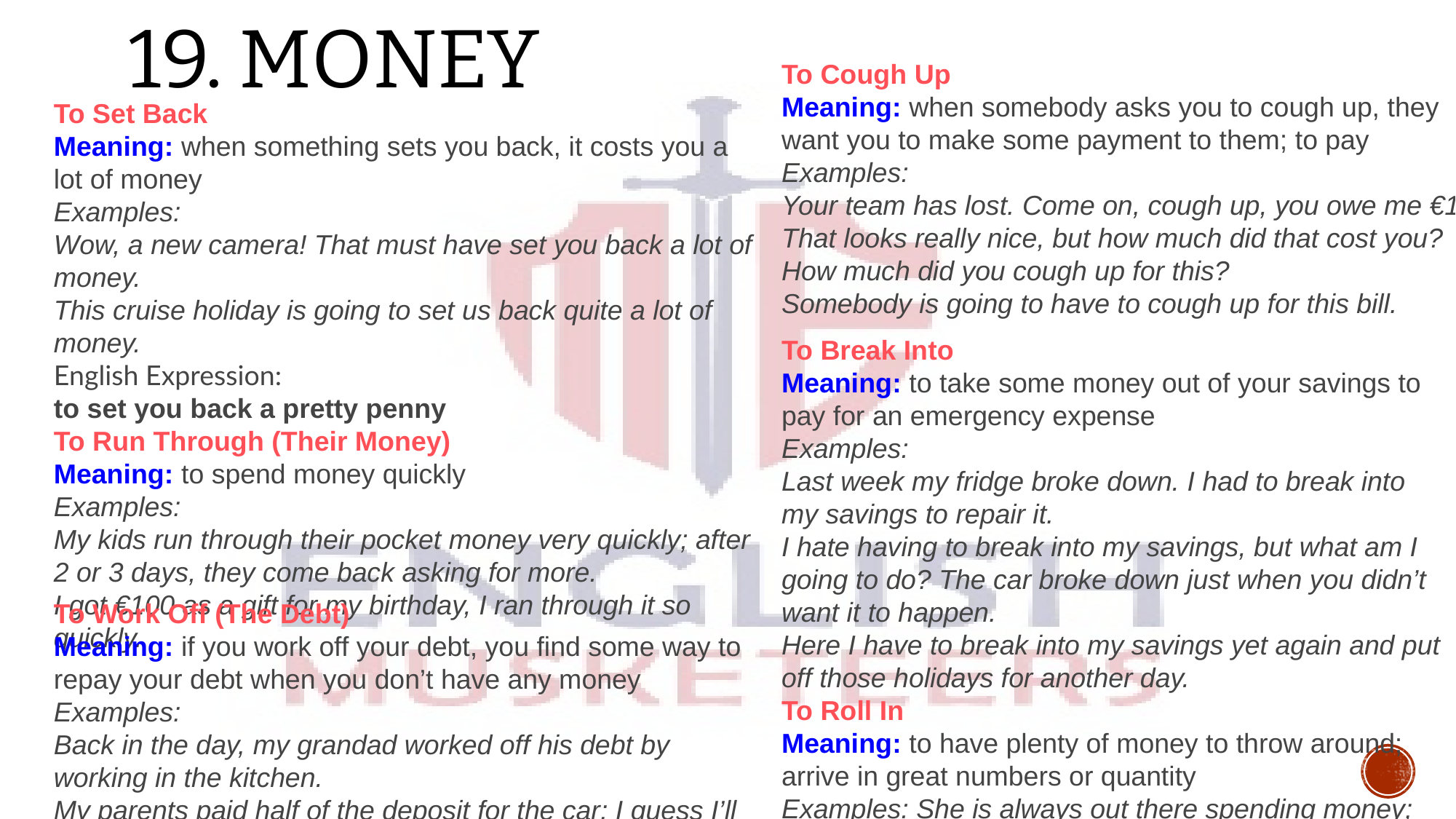

# 19. Money
To Cough Up
Meaning: when somebody asks you to cough up, they want you to make some payment to them; to pay
Examples:
Your team has lost. Come on, cough up, you owe me €10.
That looks really nice, but how much did that cost you? How much did you cough up for this?
Somebody is going to have to cough up for this bill.
To Set Back
Meaning: when something sets you back, it costs you a lot of money
Examples:
Wow, a new camera! That must have set you back a lot of money.
This cruise holiday is going to set us back quite a lot of money.
English Expression:
to set you back a pretty penny
To Run Through (Their Money)
Meaning: to spend money quickly
Examples:
My kids run through their pocket money very quickly; after 2 or 3 days, they come back asking for more.
I got €100 as a gift for my birthday, I ran through it so quickly.
To Break Into
Meaning: to take some money out of your savings to pay for an emergency expense
Examples:
Last week my fridge broke down. I had to break into my savings to repair it.
I hate having to break into my savings, but what am I going to do? The car broke down just when you didn’t want it to happen.
Here I have to break into my savings yet again and put off those holidays for another day.
To Roll In
Meaning: to have plenty of money to throw around; arrive in great numbers or quantity
Examples: She is always out there spending money; she must be rolling in it.

To Work Off (The Debt)
Meaning: if you work off your debt, you find some way to repay your debt when you don’t have any money
Examples:
Back in the day, my grandad worked off his debt by working in the kitchen.
My parents paid half of the deposit for the car; I guess I’ll have to work it off during the summer holidays.